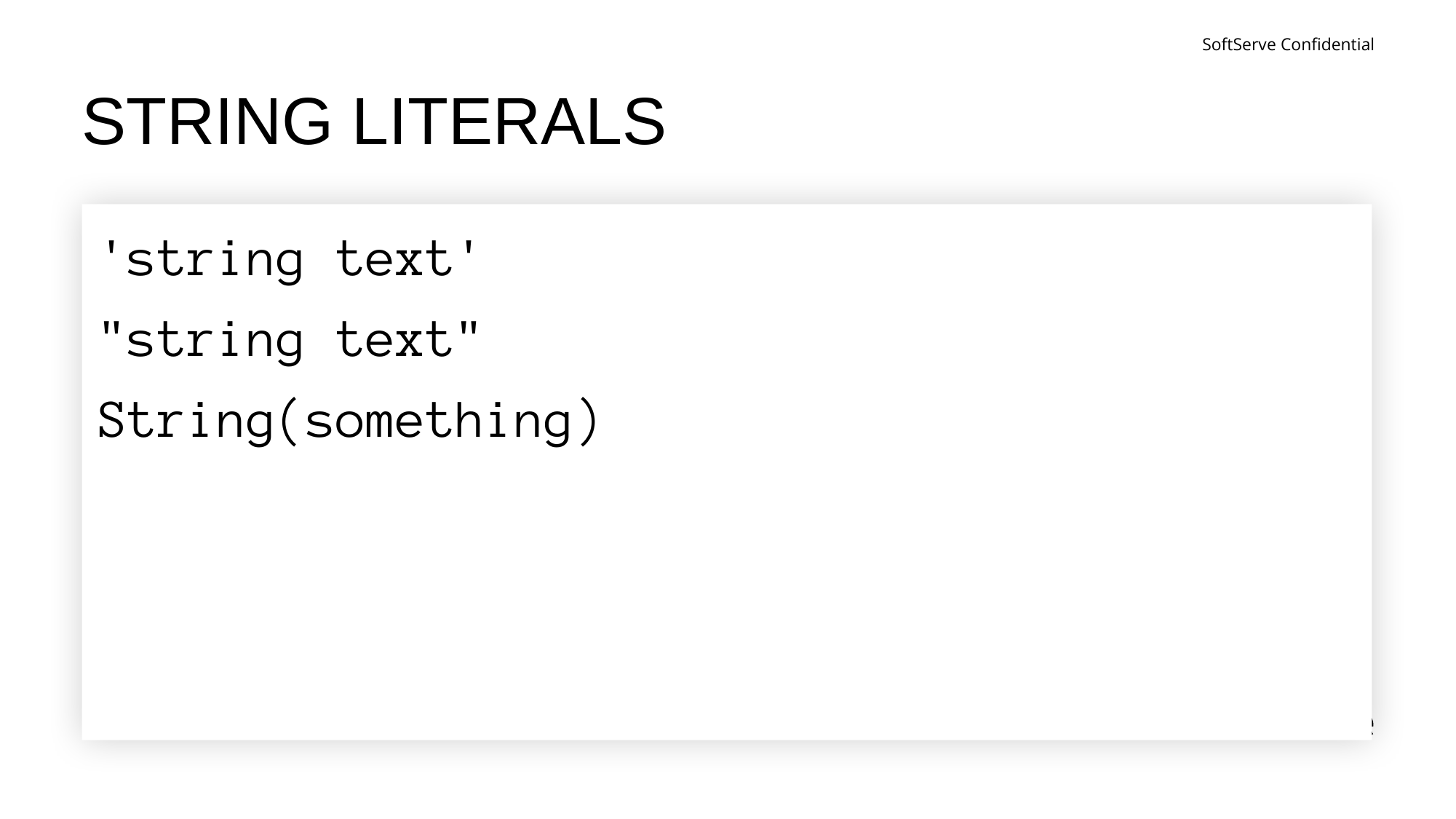

# STRING LITERALS
'string text'
"string text"
String(something)